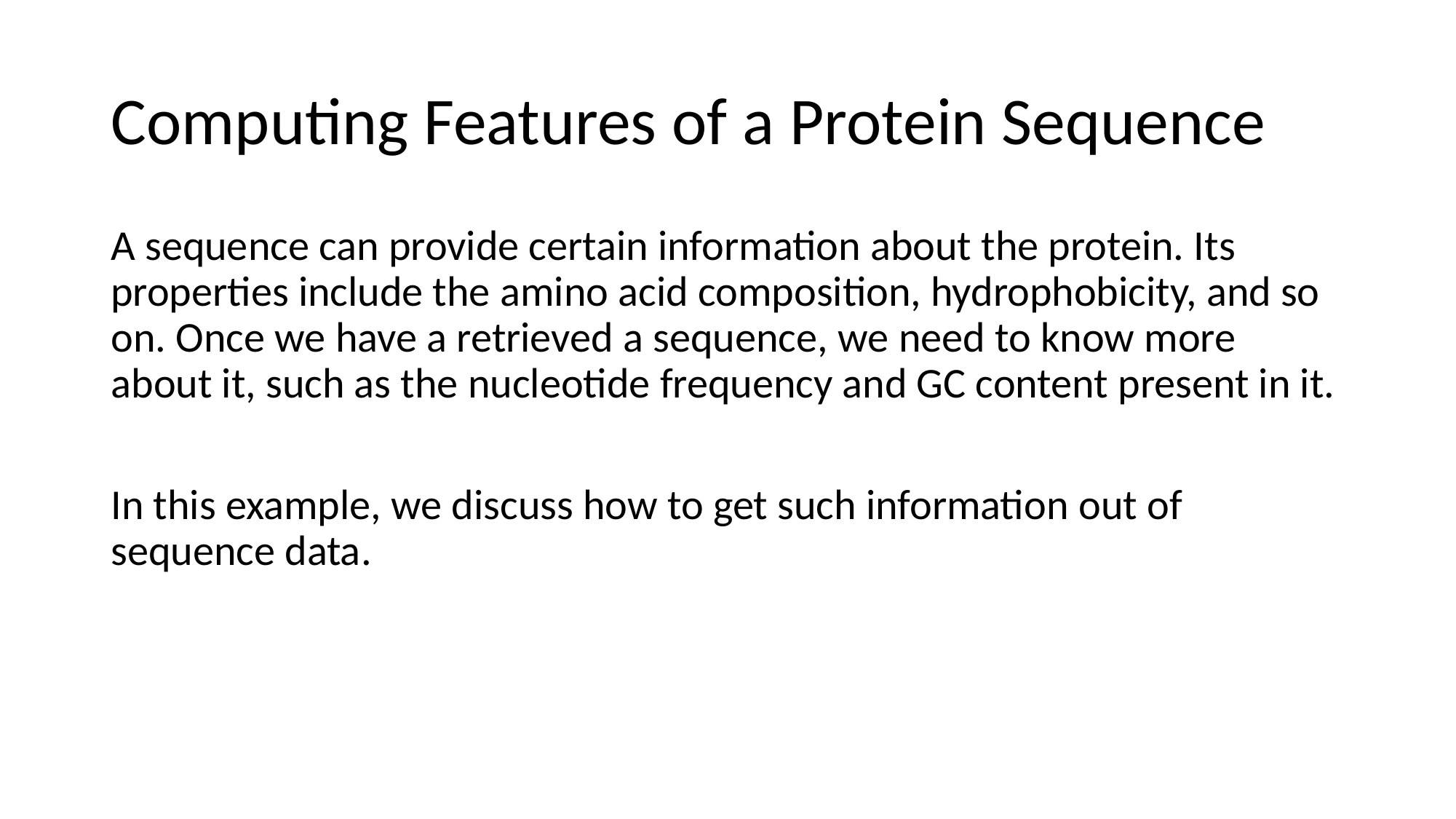

# Computing Features of a Protein Sequence
A sequence can provide certain information about the protein. Its properties include the amino acid composition, hydrophobicity, and so on. Once we have a retrieved a sequence, we need to know more about it, such as the nucleotide frequency and GC content present in it.

In this example, we discuss how to get such information out of sequence data.